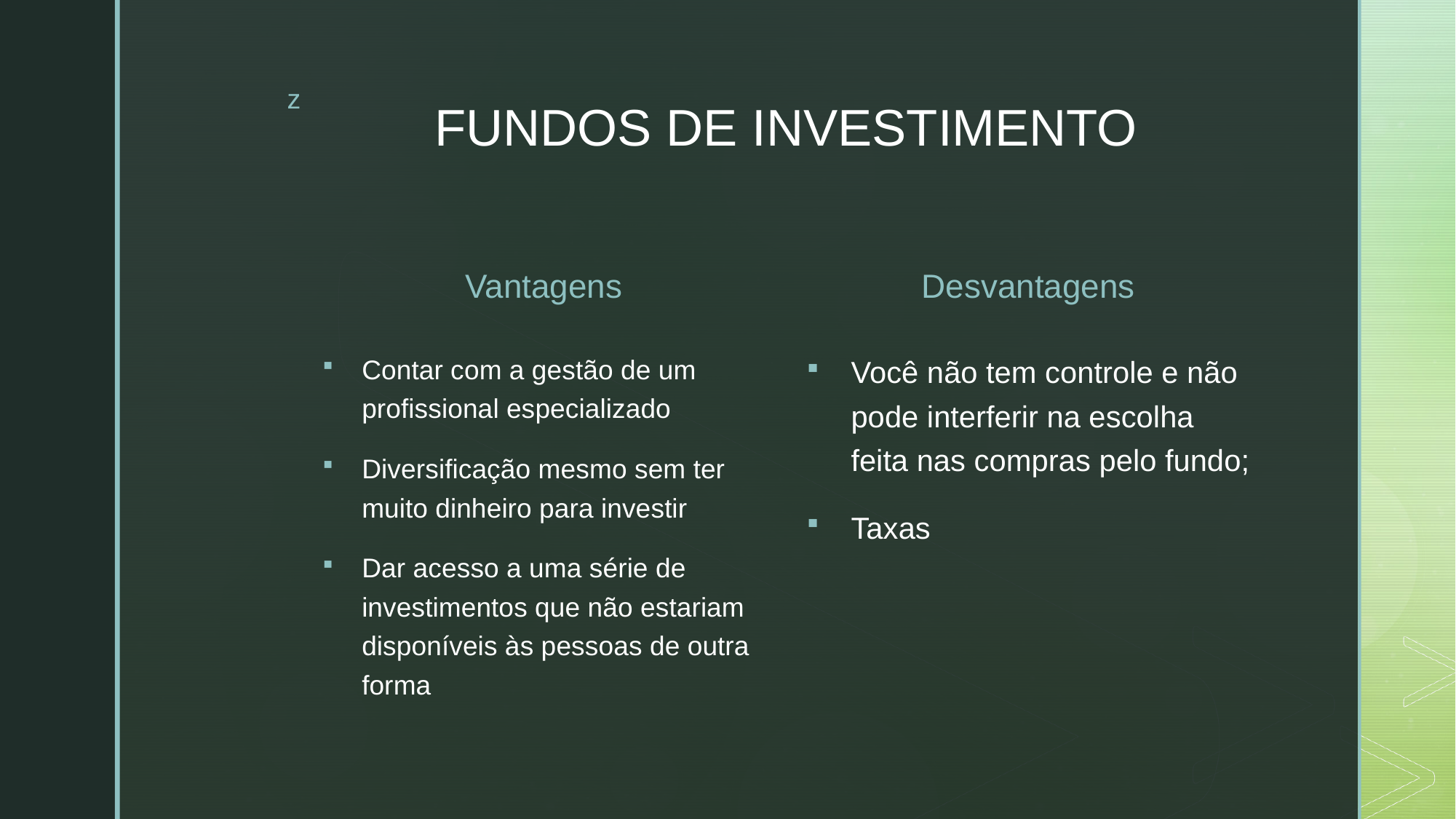

# FUNDOS DE INVESTIMENTO
Vantagens
Desvantagens
Contar com a gestão de um profissional especializado
Diversificação mesmo sem ter muito dinheiro para investir
Dar acesso a uma série de investimentos que não estariam disponíveis às pessoas de outra forma
Você não tem controle e não pode interferir na escolha feita nas compras pelo fundo;
Taxas